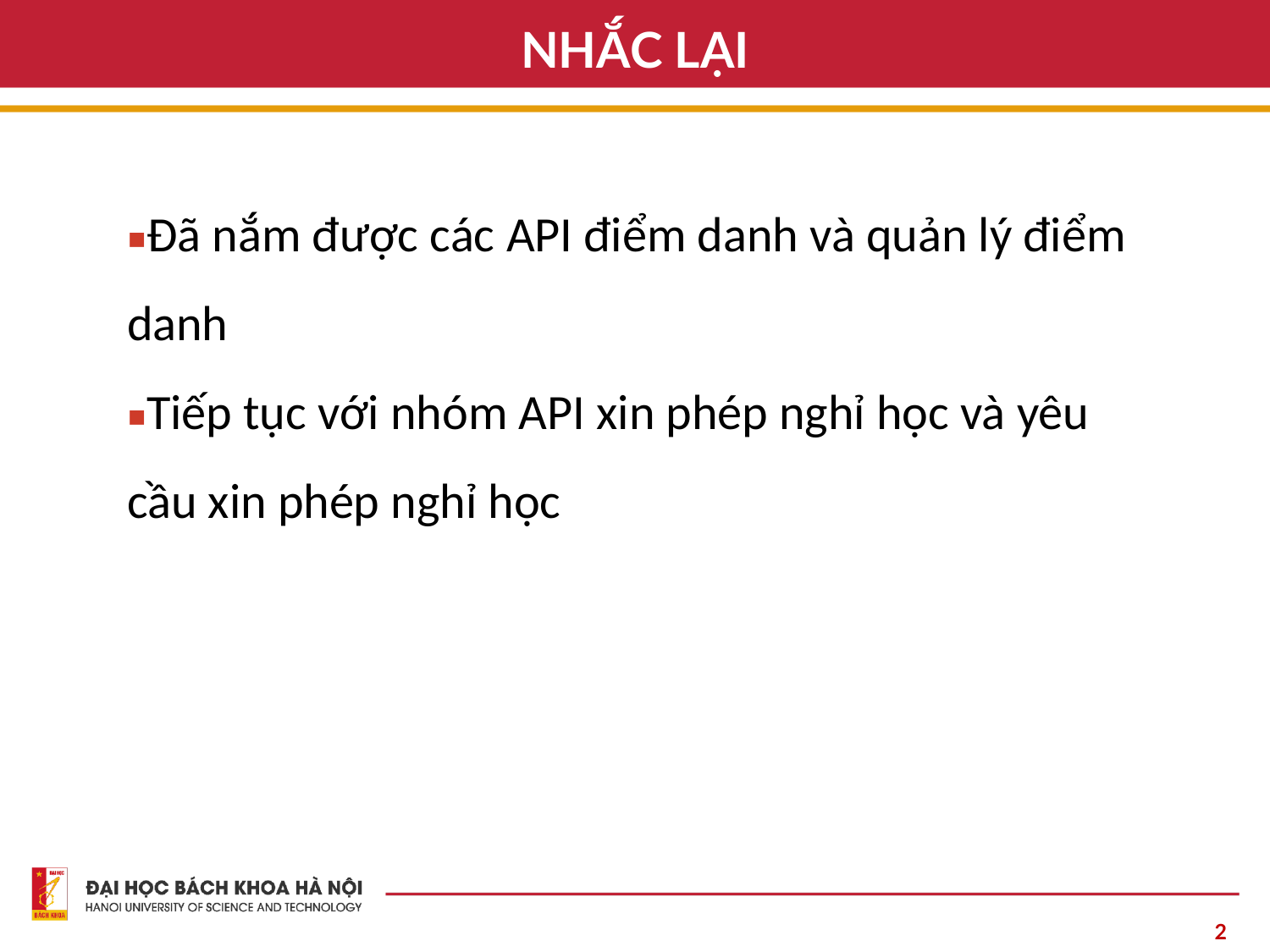

# NHẮC LẠI
Đã nắm được các API điểm danh và quản lý điểm danh
Tiếp tục với nhóm API xin phép nghỉ học và yêu cầu xin phép nghỉ học
2